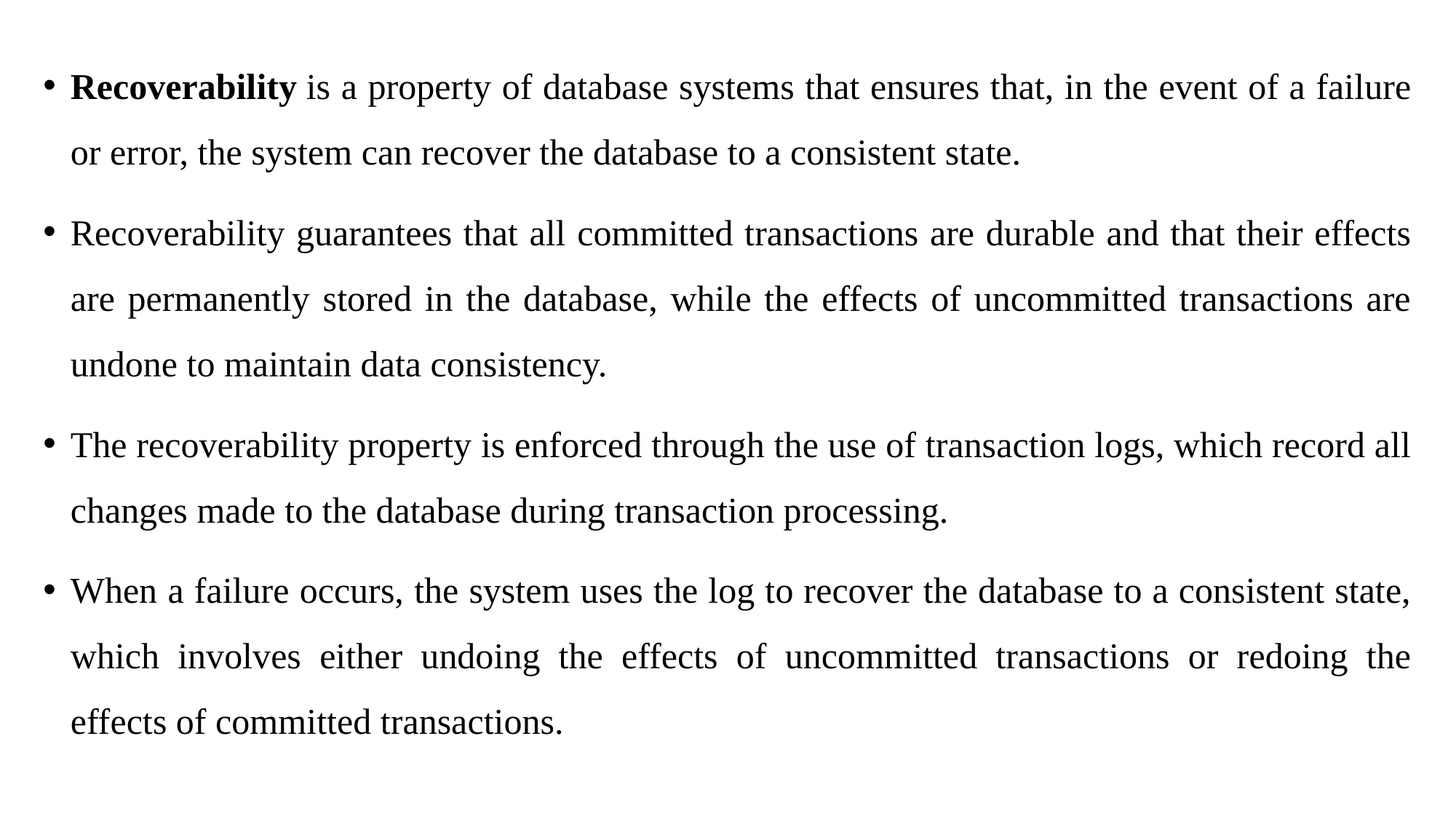

Recoverability is a property of database systems that ensures that, in the event of a failure or error, the system can recover the database to a consistent state.
Recoverability guarantees that all committed transactions are durable and that their effects are permanently stored in the database, while the effects of uncommitted transactions are undone to maintain data consistency.
The recoverability property is enforced through the use of transaction logs, which record all changes made to the database during transaction processing.
When a failure occurs, the system uses the log to recover the database to a consistent state, which involves either undoing the effects of uncommitted transactions or redoing the effects of committed transactions.